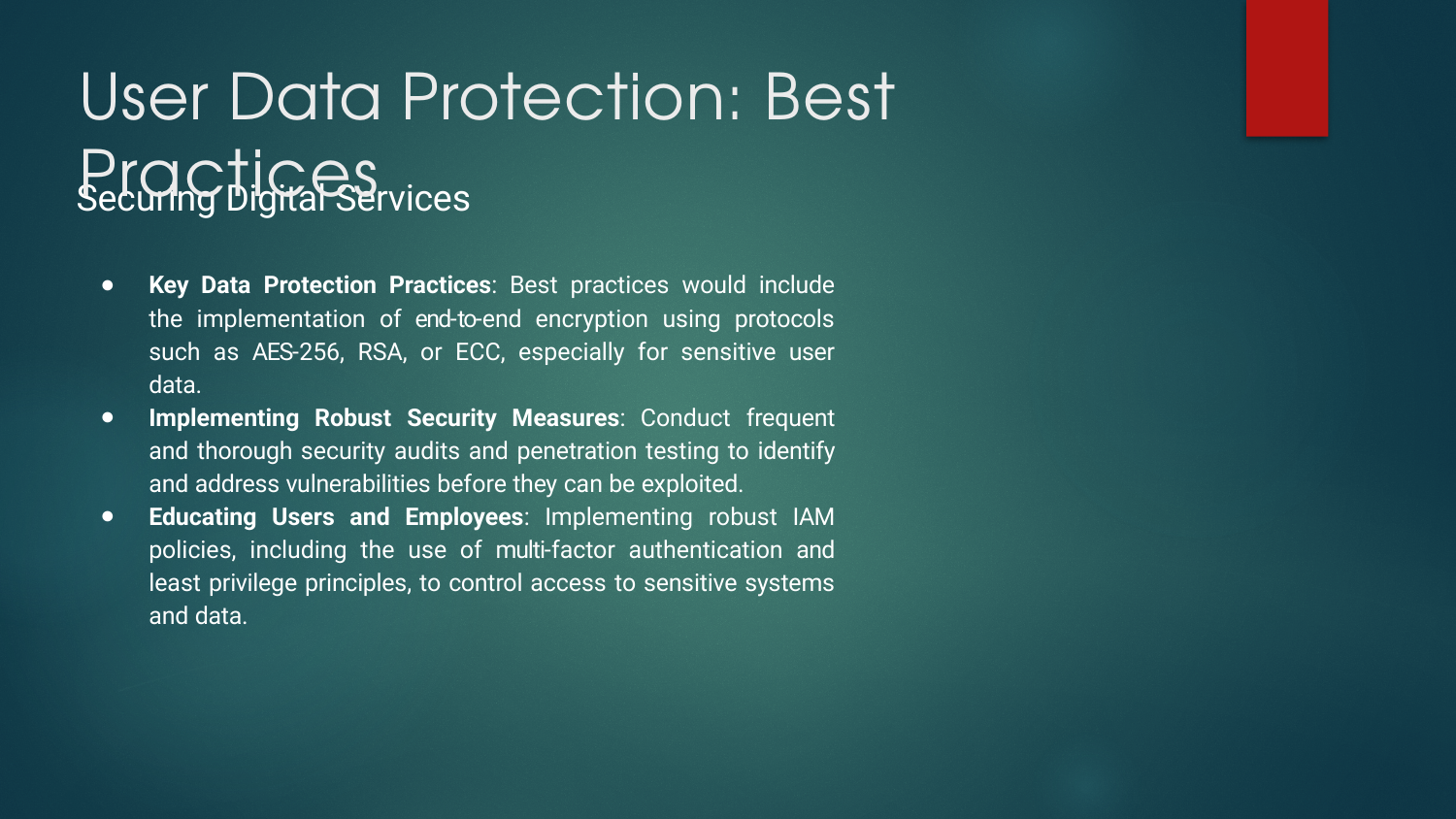

# User Data Protection: Best Practices
Securing Digital Services
Key Data Protection Practices: Best practices would include the implementation of end-to-end encryption using protocols such as AES-256, RSA, or ECC, especially for sensitive user data.
Implementing Robust Security Measures: Conduct frequent and thorough security audits and penetration testing to identify and address vulnerabilities before they can be exploited.
Educating Users and Employees: Implementing robust IAM policies, including the use of multi-factor authentication and least privilege principles, to control access to sensitive systems and data.